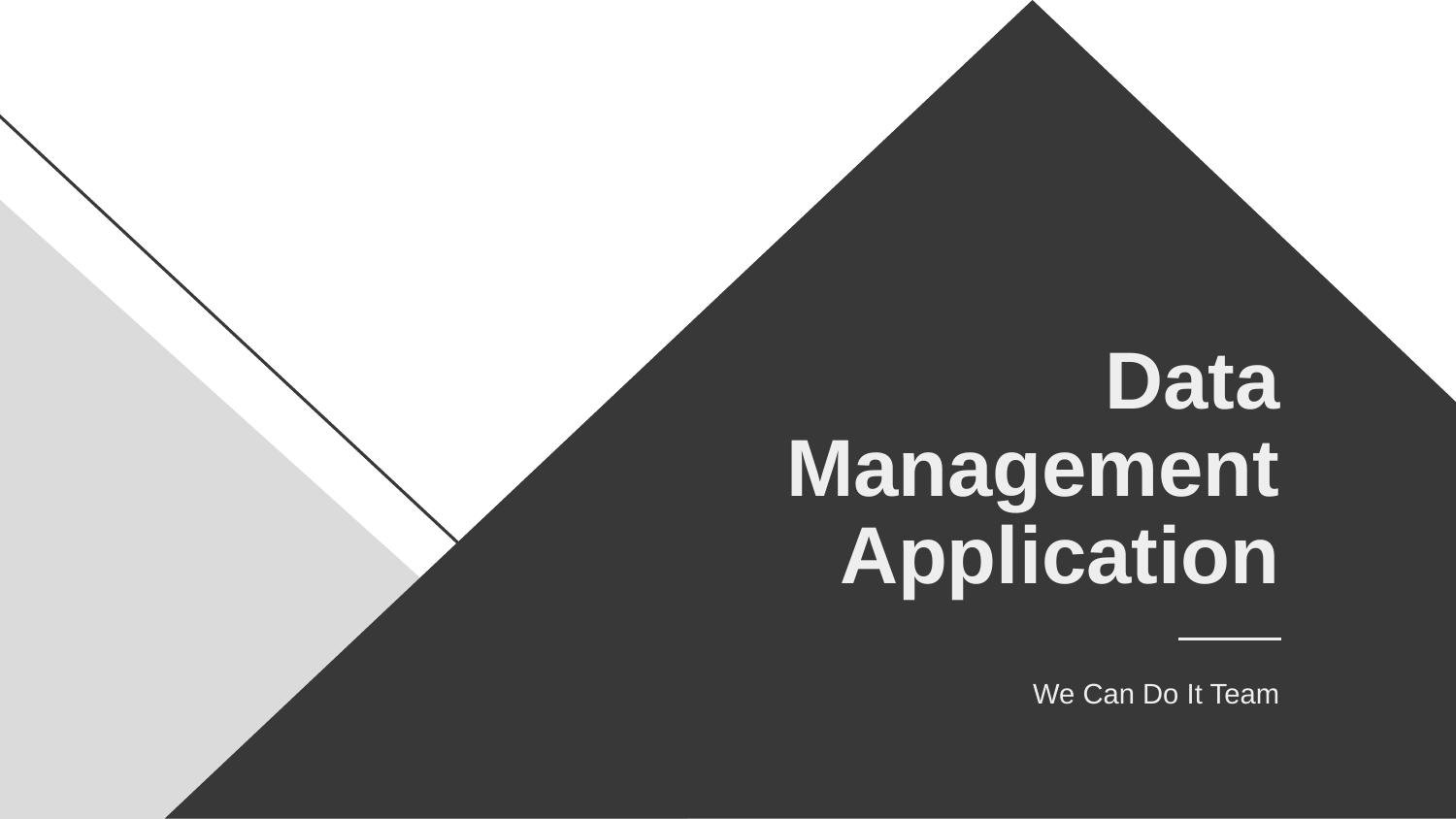

# Data Management Application
We Can Do It Team